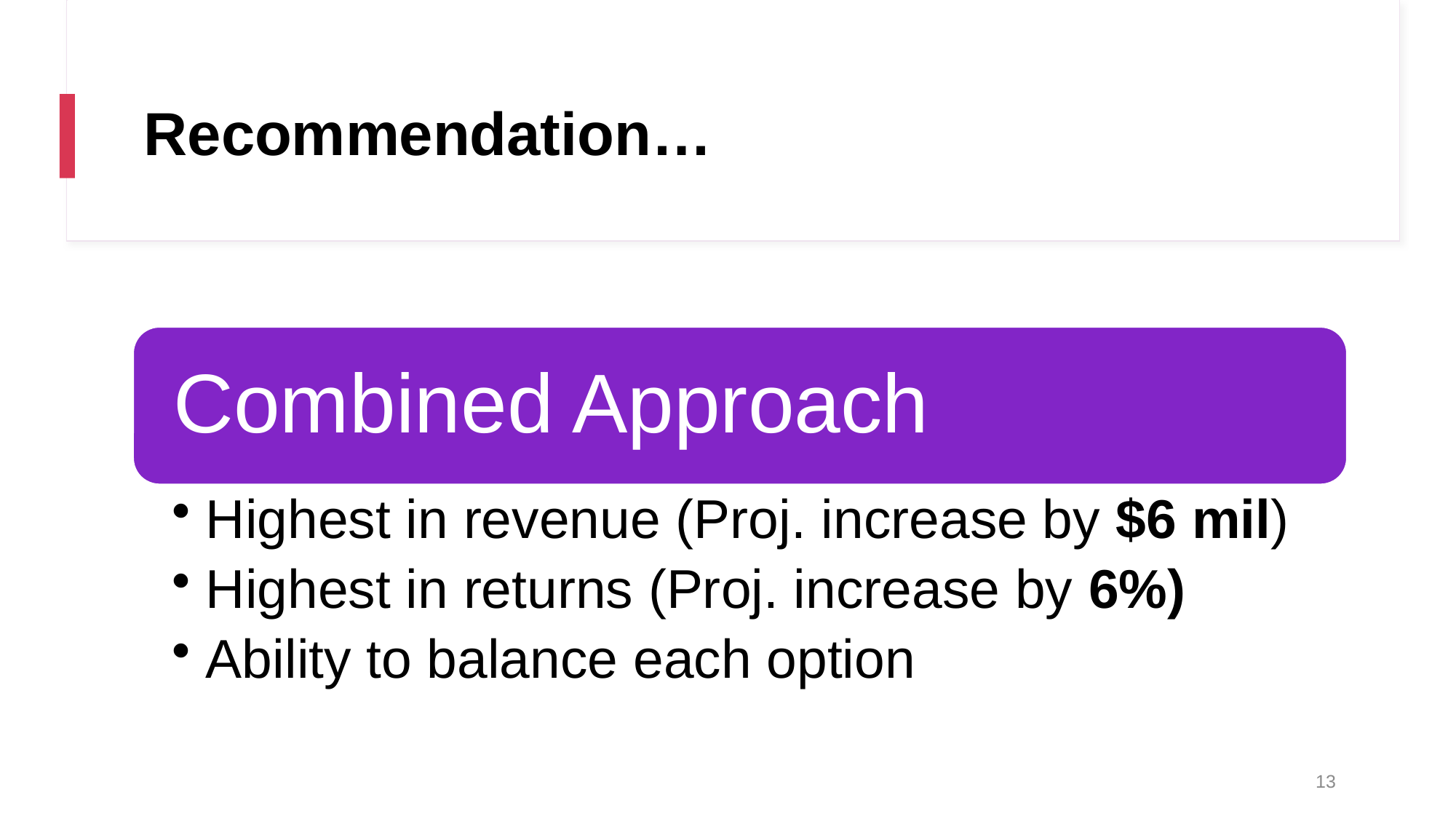

# Recommendation…
Combined Approach
Highest in revenue (Proj. increase by $6 mil)
Highest in returns (Proj. increase by 6%)
Ability to balance each option
13